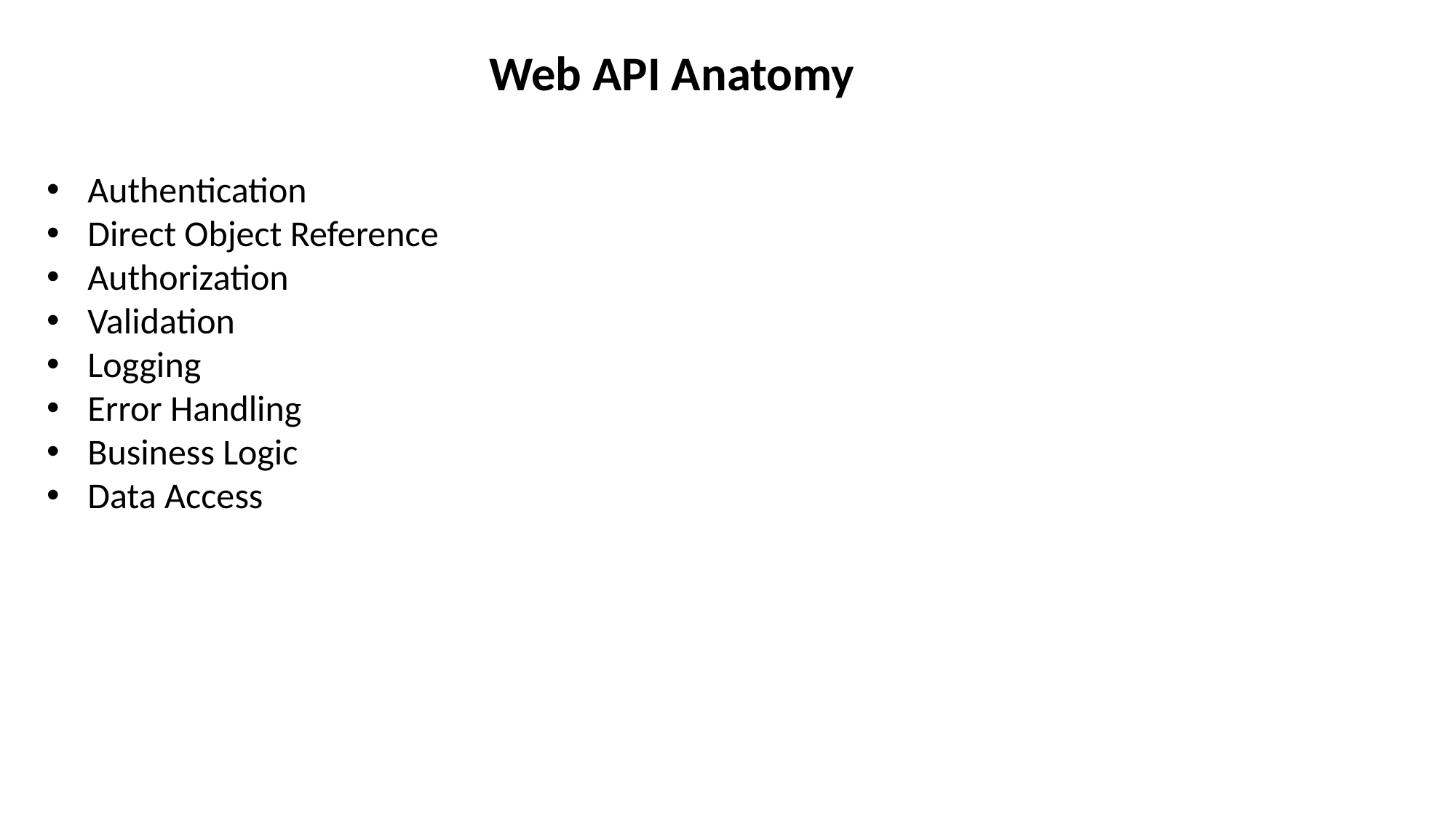

Web API Anatomy
Authentication
Direct Object Reference
Authorization
Validation
Logging
Error Handling
Business Logic
Data Access